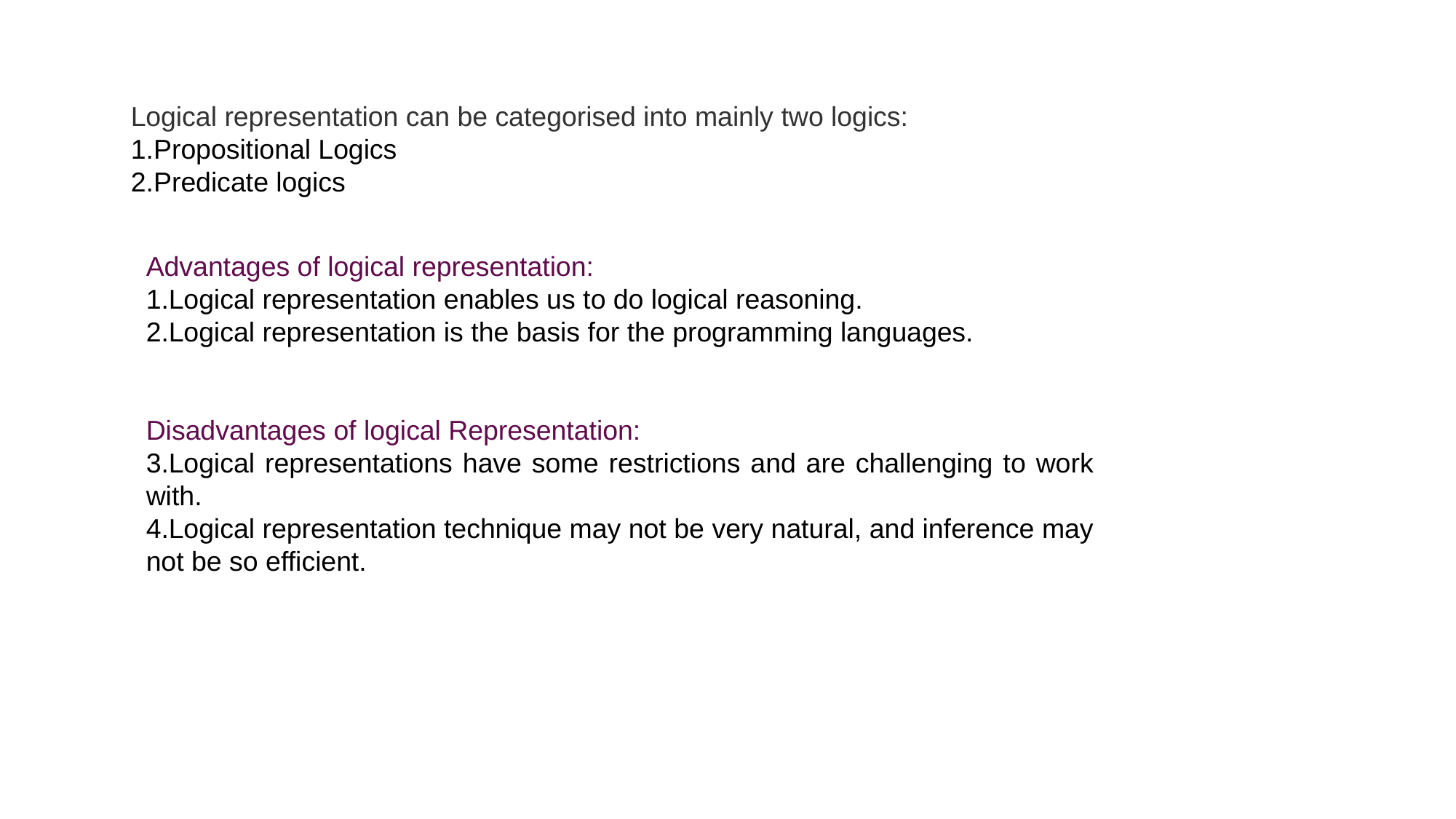

Logical representation can be categorised into mainly two logics:
Propositional Logics
Predicate logics
Advantages of logical representation:
Logical representation enables us to do logical reasoning.
Logical representation is the basis for the programming languages.

Disadvantages of logical Representation:
Logical representations have some restrictions and are challenging to work with.
Logical representation technique may not be very natural, and inference may not be so efficient.